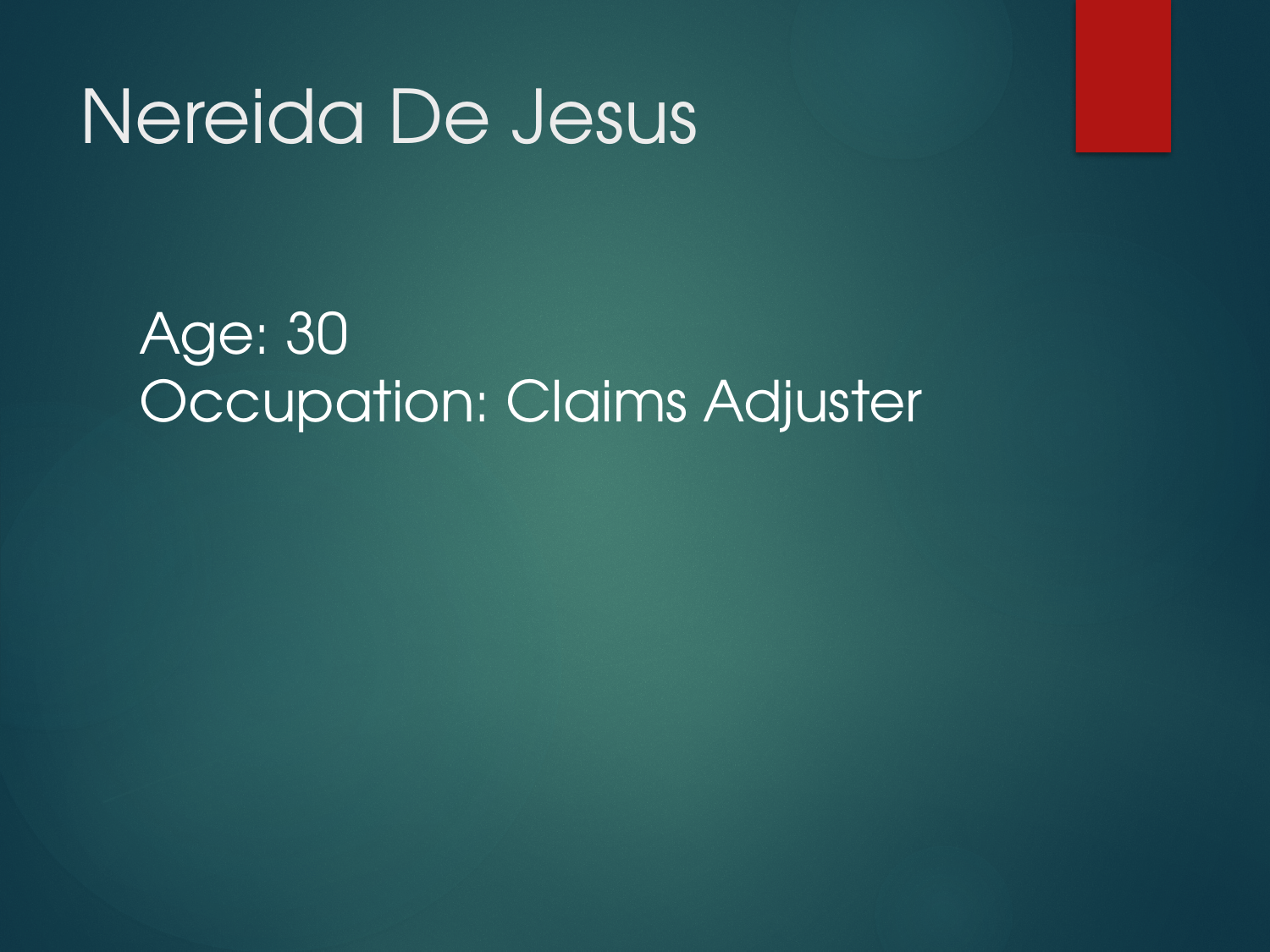

# Nereida De Jesus

Age: 30
Occupation: Claims Adjuster